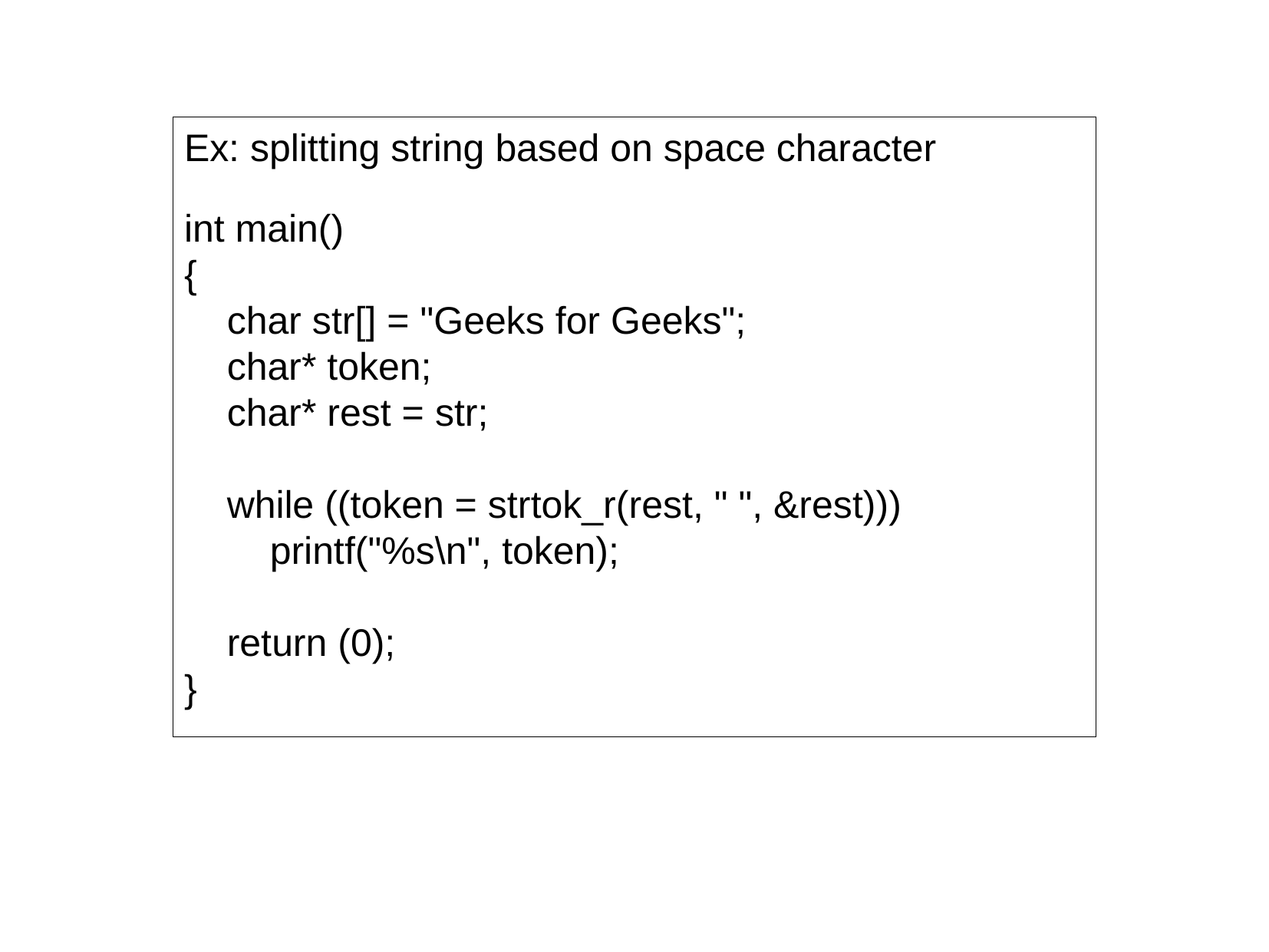

Ex: splitting string based on space character

int main()
{
    char str[] = "Geeks for Geeks";
    char* token;
    char* rest = str;

    while ((token = strtok_r(rest, " ", &rest)))
        printf("%s\n", token);

    return (0);
}